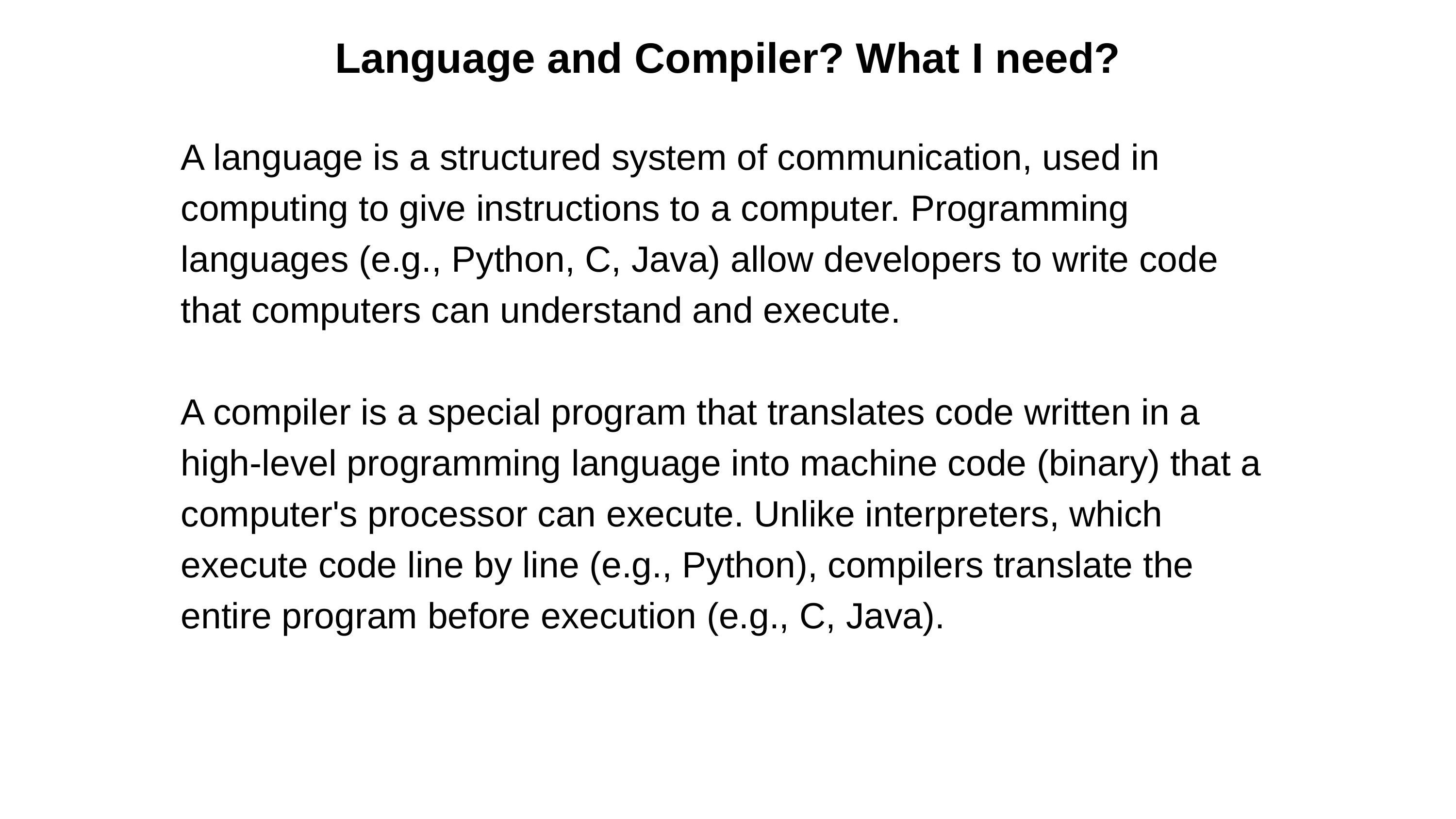

Language and Compiler? What I need?
A language is a structured system of communication, used in computing to give instructions to a computer. Programming languages (e.g., Python, C, Java) allow developers to write code that computers can understand and execute.

A compiler is a special program that translates code written in a high-level programming language into machine code (binary) that a computer's processor can execute. Unlike interpreters, which execute code line by line (e.g., Python), compilers translate the entire program before execution (e.g., C, Java).